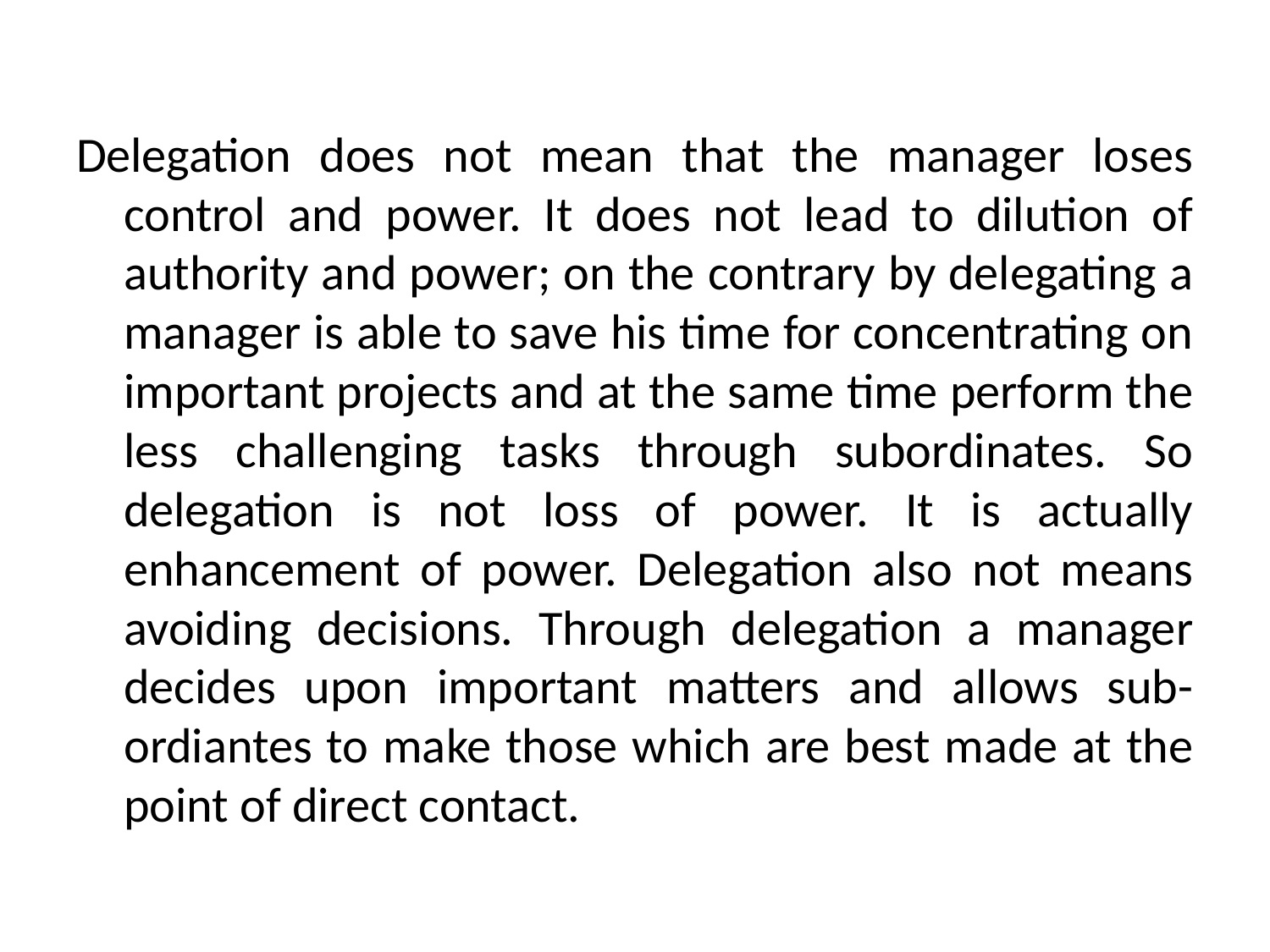

#
Delegation does not mean that the manager loses control and power. It does not lead to dilution of authority and power; on the contrary by delegating a manager is able to save his time for concentrating on important projects and at the same time perform the less challenging tasks through subordinates. So delegation is not loss of power. It is actually enhancement of power. Delegation also not means avoiding decisions. Through delegation a manager decides upon important matters and allows sub-ordiantes to make those which are best made at the point of direct contact.